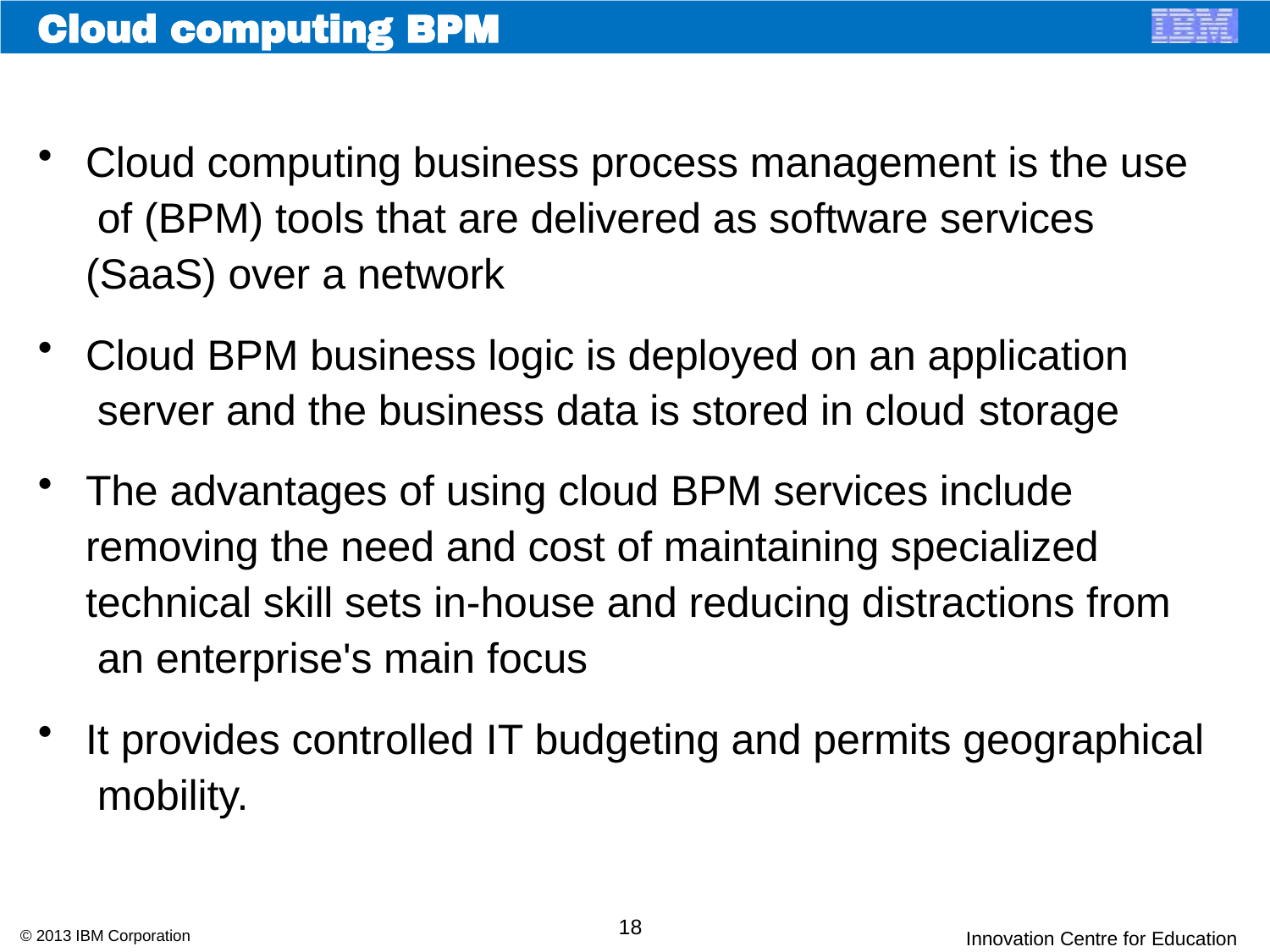

# Cloud computing BPM
Cloud computing business process management is the use  of (BPM) tools that are delivered as software services  (SaaS) over a network
Cloud BPM business logic is deployed on an application  server and the business data is stored in cloud storage
The advantages of using cloud BPM services include  removing the need and cost of maintaining specialized  technical skill sets in-house and reducing distractions from  an enterprise's main focus
It provides controlled IT budgeting and permits geographical  mobility.
18
© 2013 IBM Corporation
Innovation Centre for Education